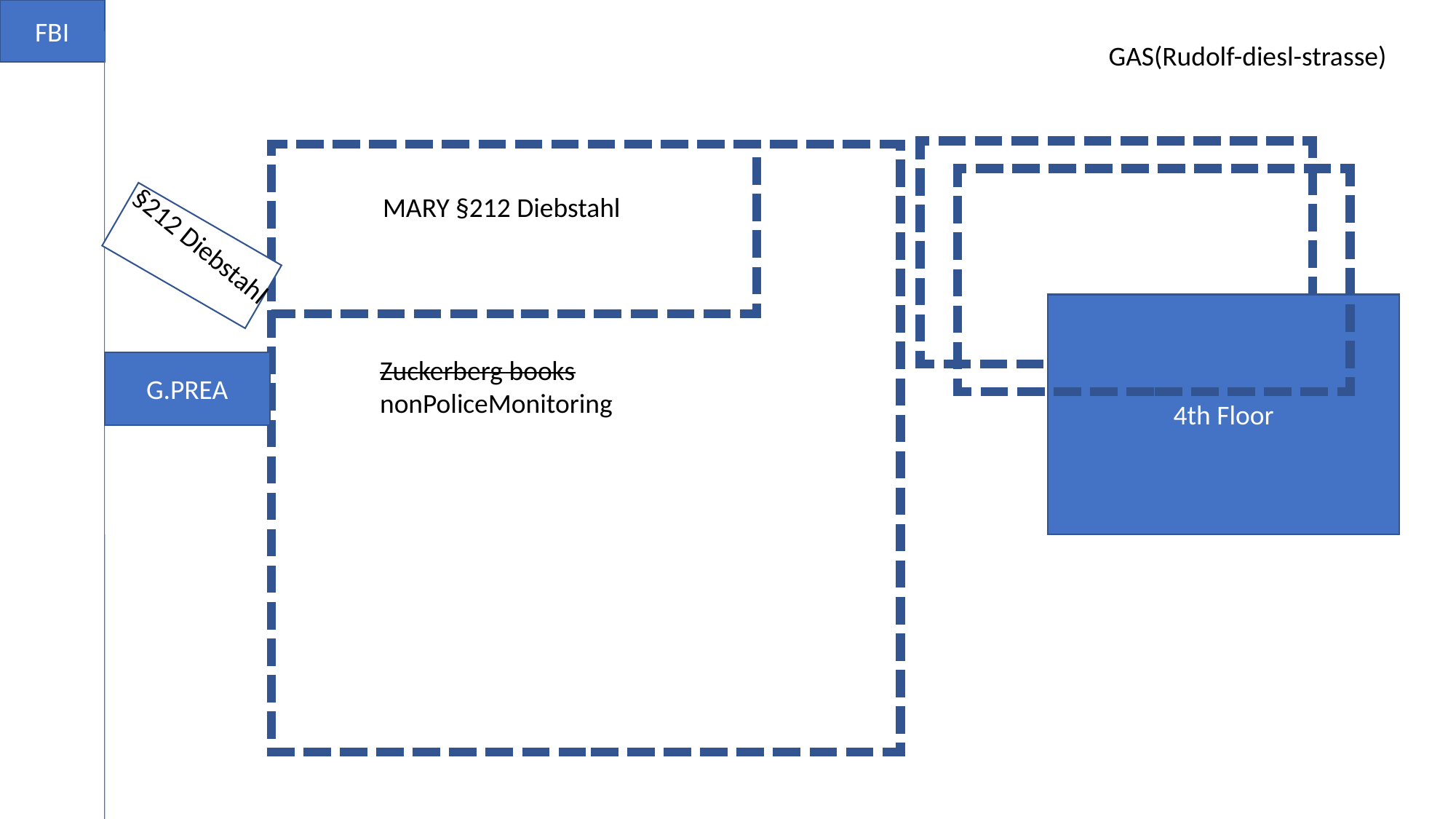

FBI
GAS(Rudolf-diesl-strasse)

8th Floor
8th Floor

MARY §212 Diebstahl

§212 Diebstahl
4th Floor
Zuckerberg books
nonPoliceMonitoring
G.PREA